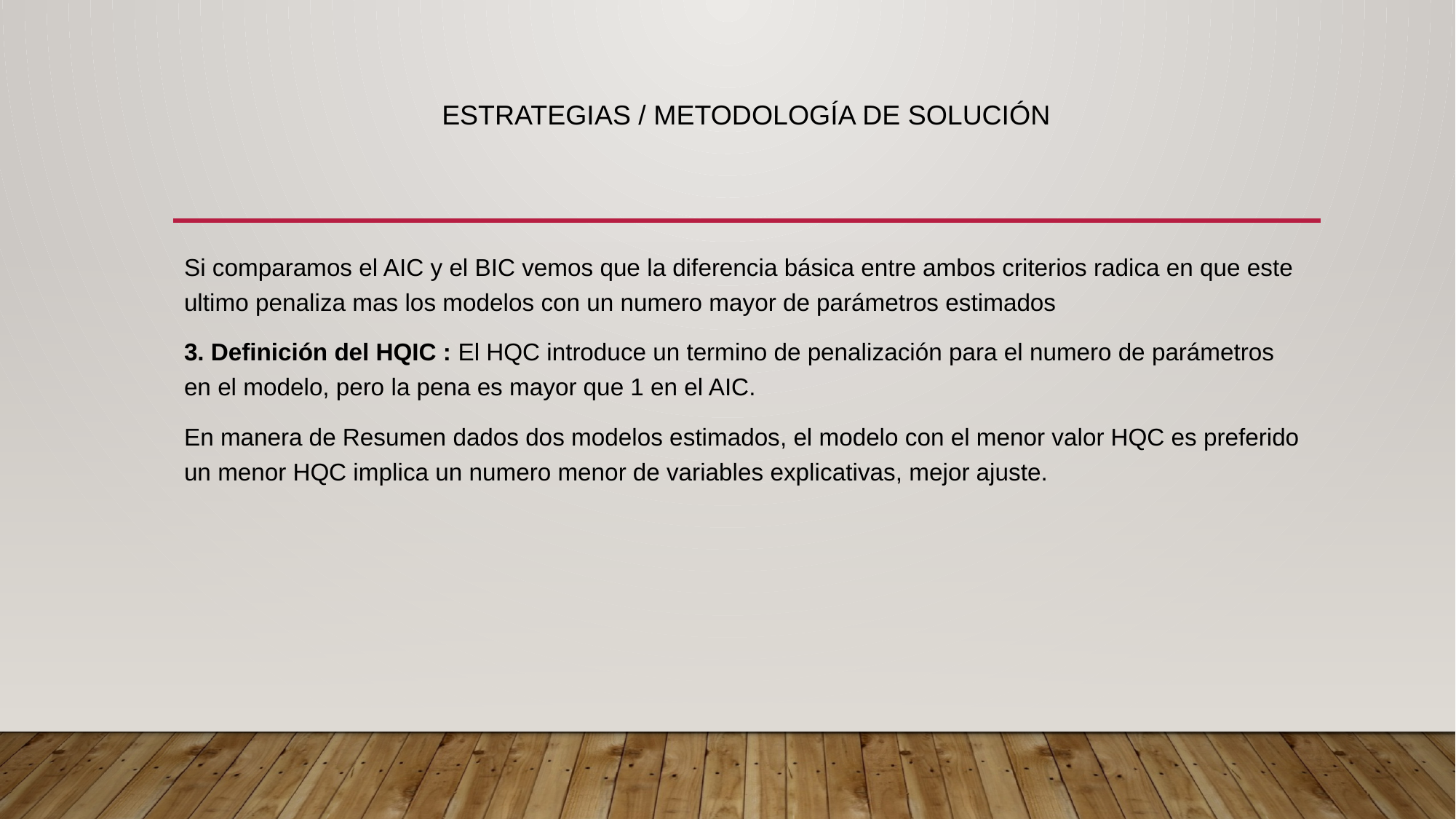

# Estrategias / metodología de solución
Si comparamos el AIC y el BIC vemos que la diferencia básica entre ambos criterios radica en que este ultimo penaliza mas los modelos con un numero mayor de parámetros estimados
3. Definición del HQIC : El HQC introduce un termino de penalización para el numero de parámetros en el modelo, pero la pena es mayor que 1 en el AIC.
En manera de Resumen dados dos modelos estimados, el modelo con el menor valor HQC es preferido un menor HQC implica un numero menor de variables explicativas, mejor ajuste.